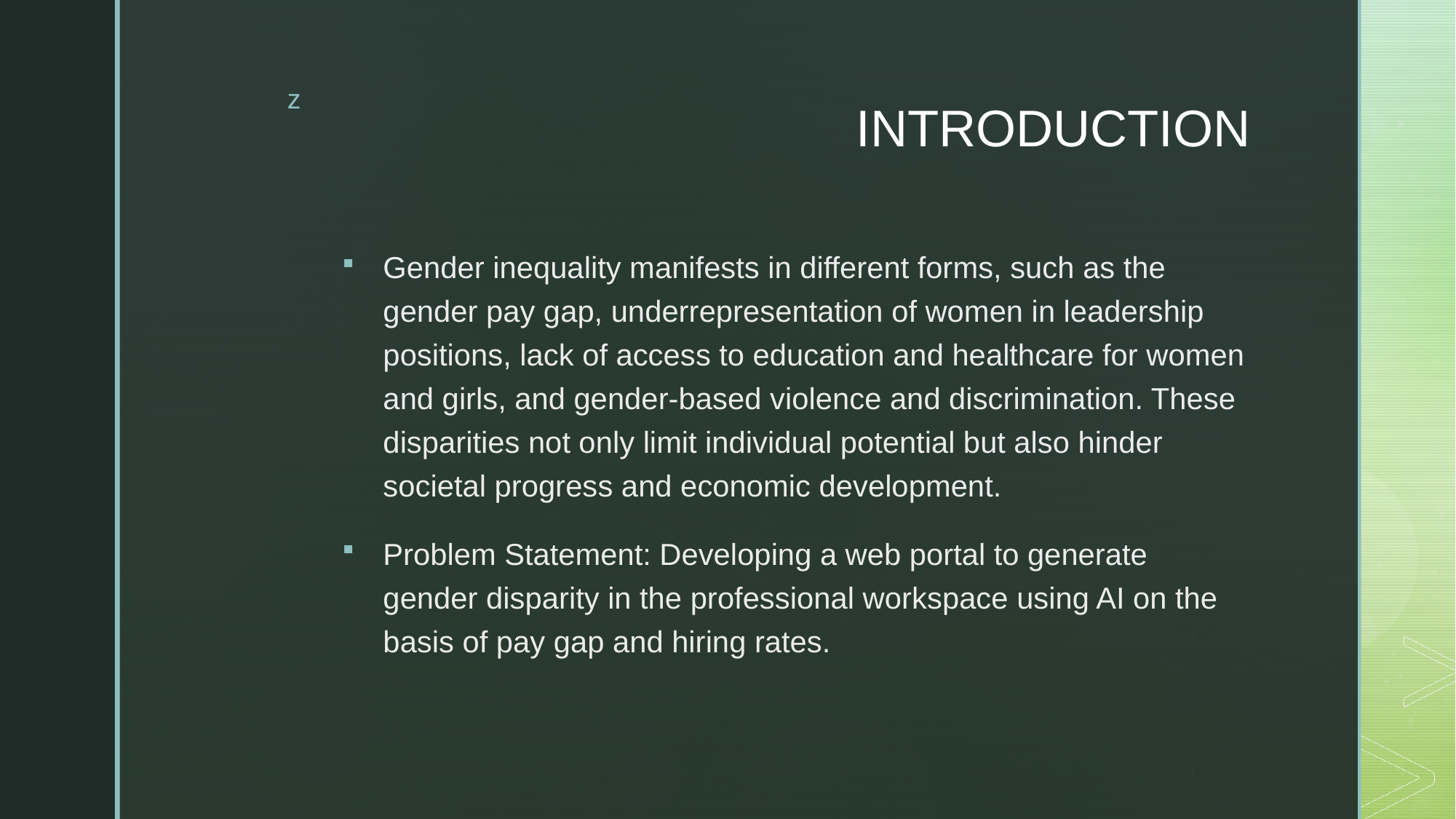

# INTRODUCTION
Gender inequality manifests in different forms, such as the gender pay gap, underrepresentation of women in leadership positions, lack of access to education and healthcare for women and girls, and gender-based violence and discrimination. These disparities not only limit individual potential but also hinder societal progress and economic development.
Problem Statement: Developing a web portal to generate gender disparity in the professional workspace using AI on the basis of pay gap and hiring rates.